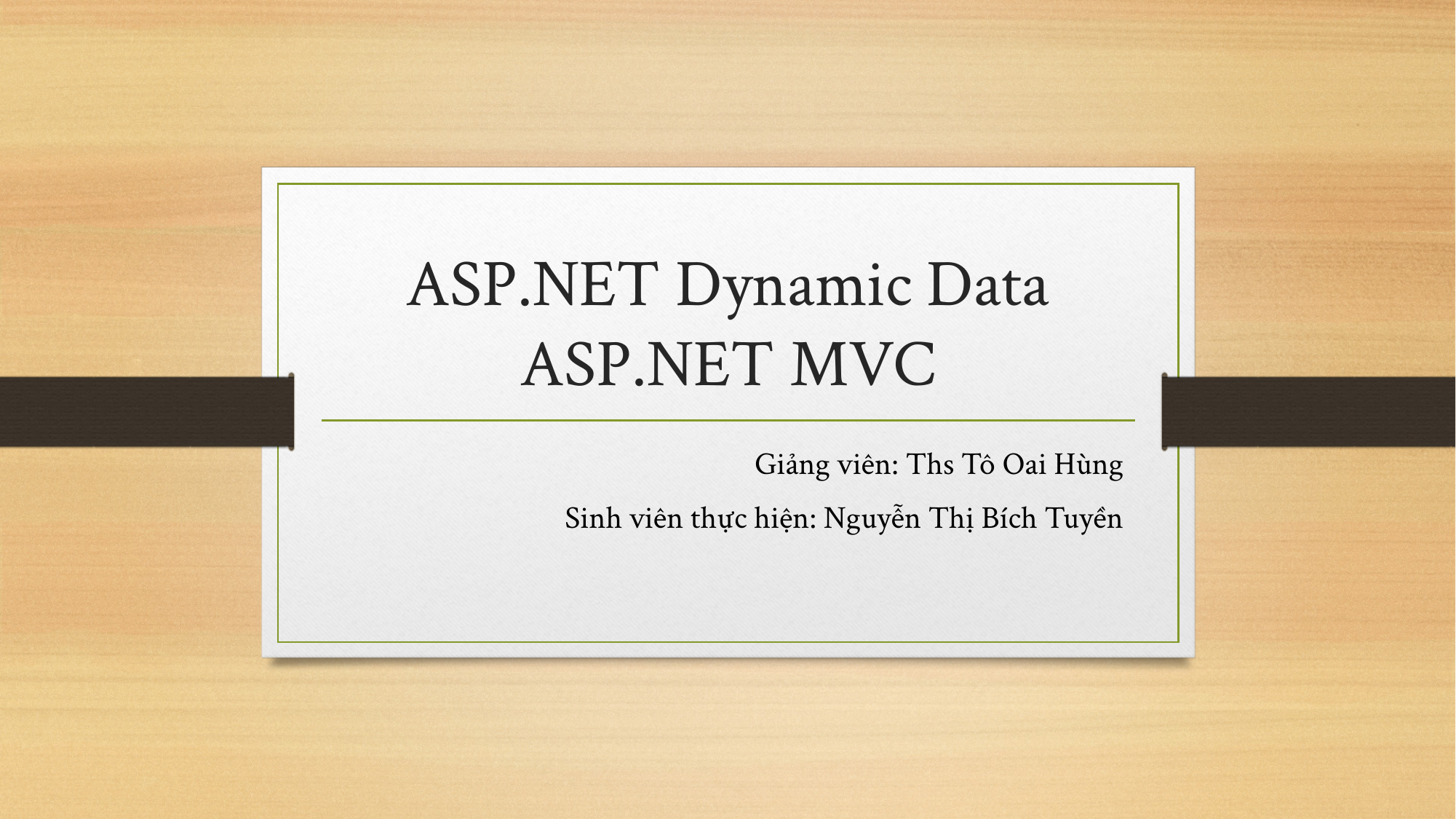

# ASP.NET Dynamic Data ASP.NET MVC
Giảng viên: Ths Tô Oai Hùng
Sinh viên thực hiện: Nguyễn Thị Bích Tuyền